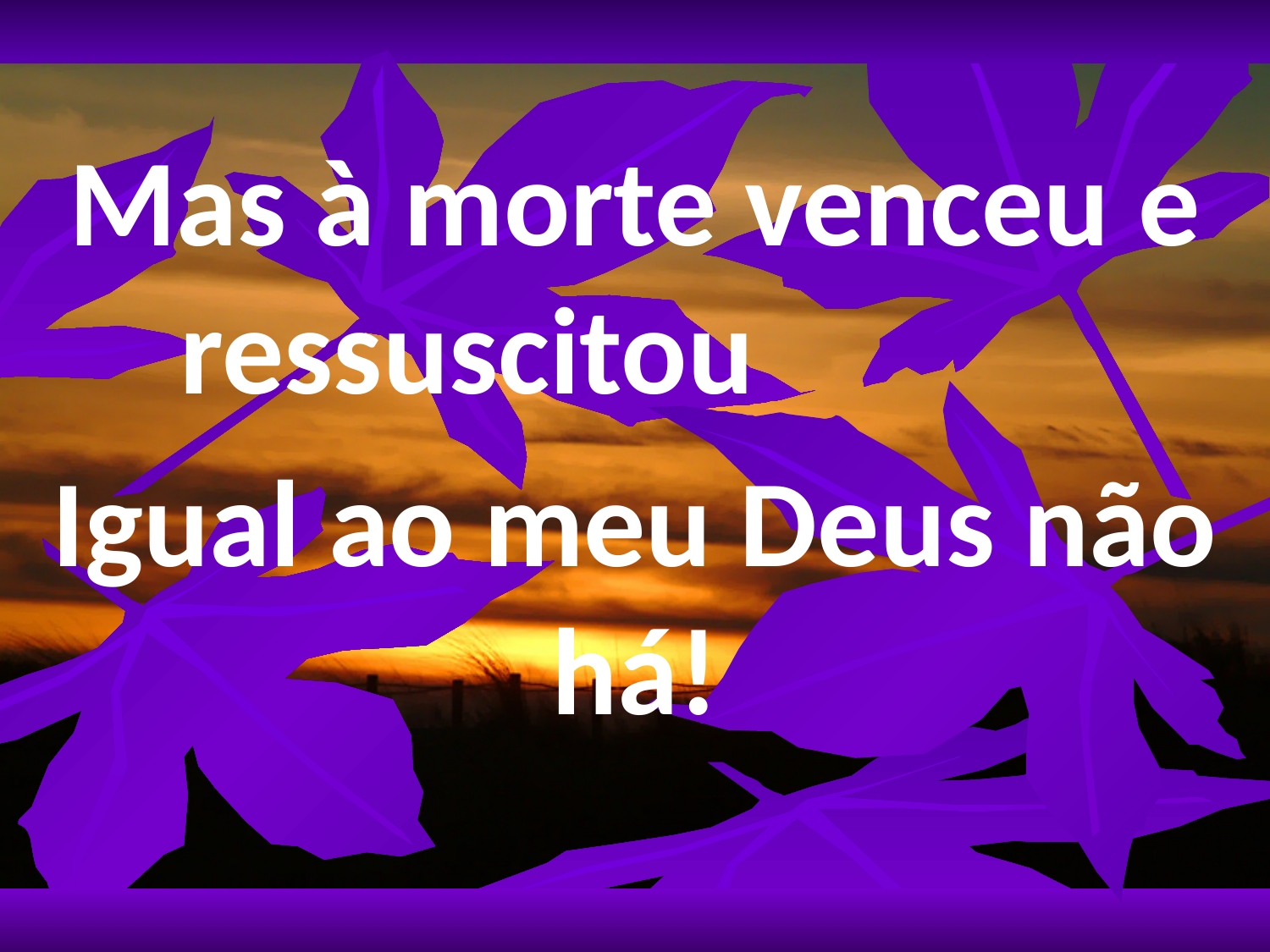

Mas à morte venceu e ressuscitou
Igual ao meu Deus não há!